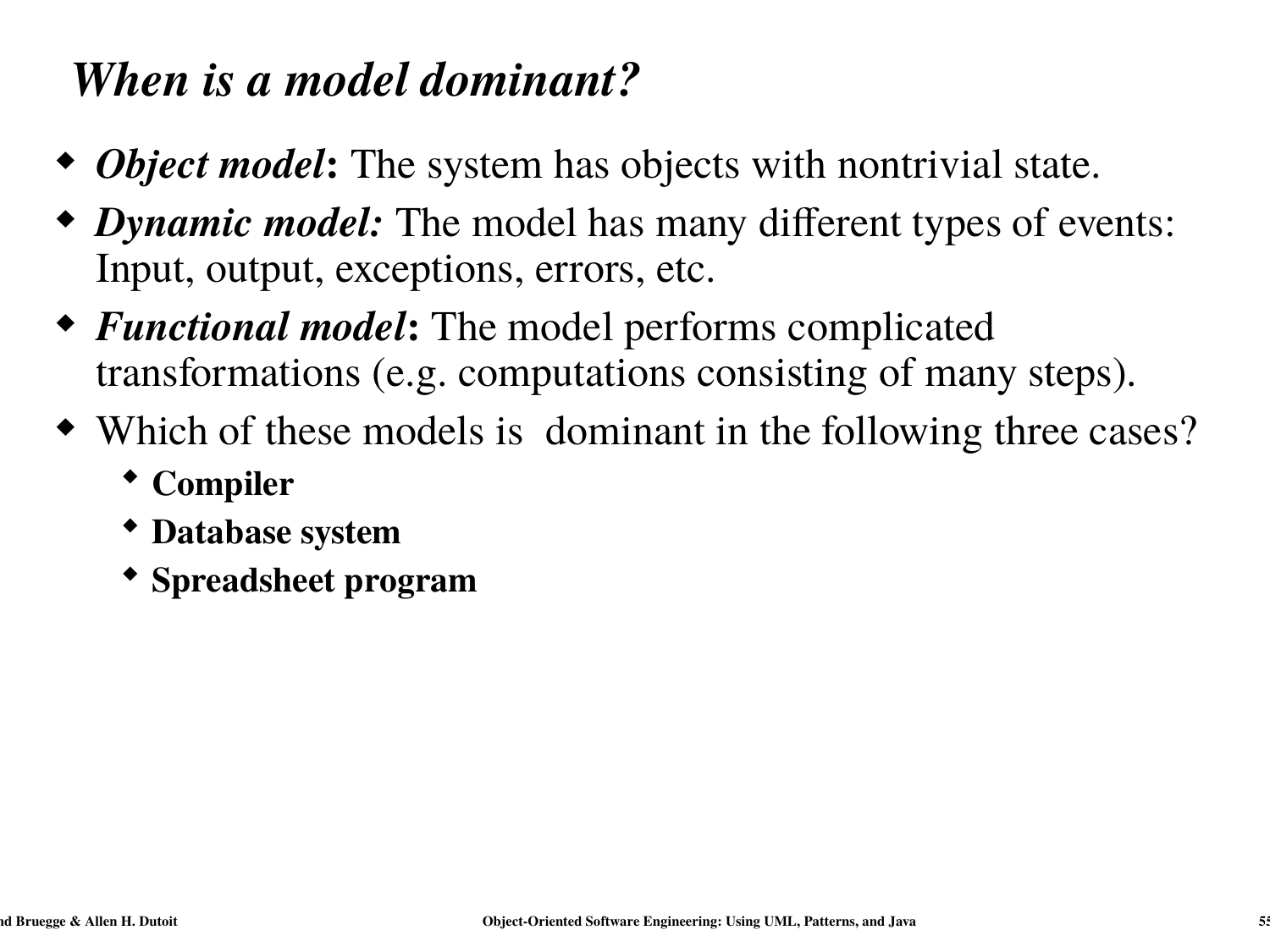

# When is a model dominant?
Object model: The system has objects with nontrivial state.
Dynamic model: The model has many different types of events: Input, output, exceptions, errors, etc.
Functional model: The model performs complicated transformations (e.g. computations consisting of many steps).
Which of these models is  dominant in the following three cases?
Compiler
Database system
Spreadsheet program